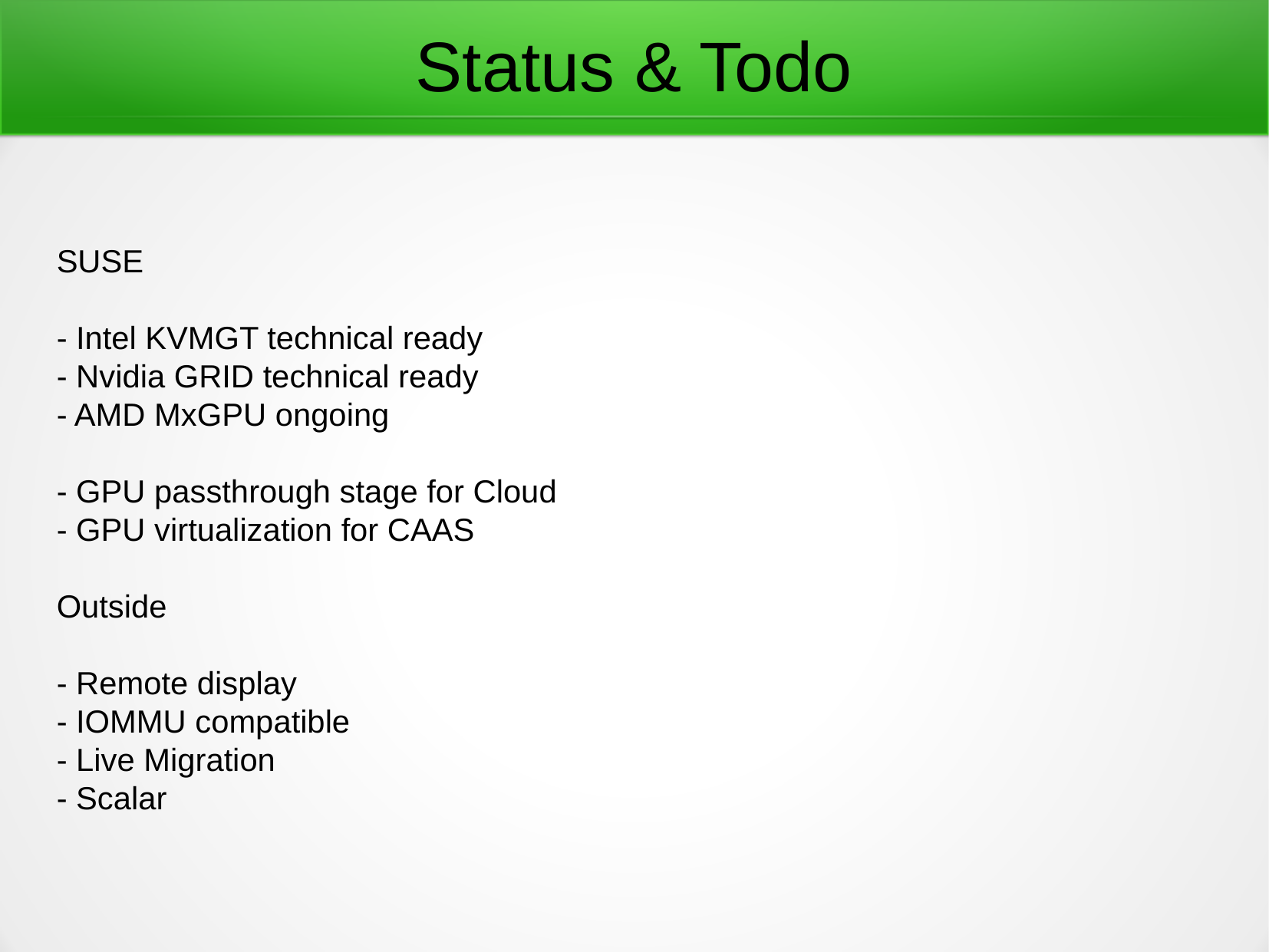

Status & Todo
SUSE

- Intel KVMGT technical ready
- Nvidia GRID technical ready
- AMD MxGPU ongoing

- GPU passthrough stage for Cloud
- GPU virtualization for CAAS

Outside

- Remote display
- IOMMU compatible
- Live Migration
- Scalar